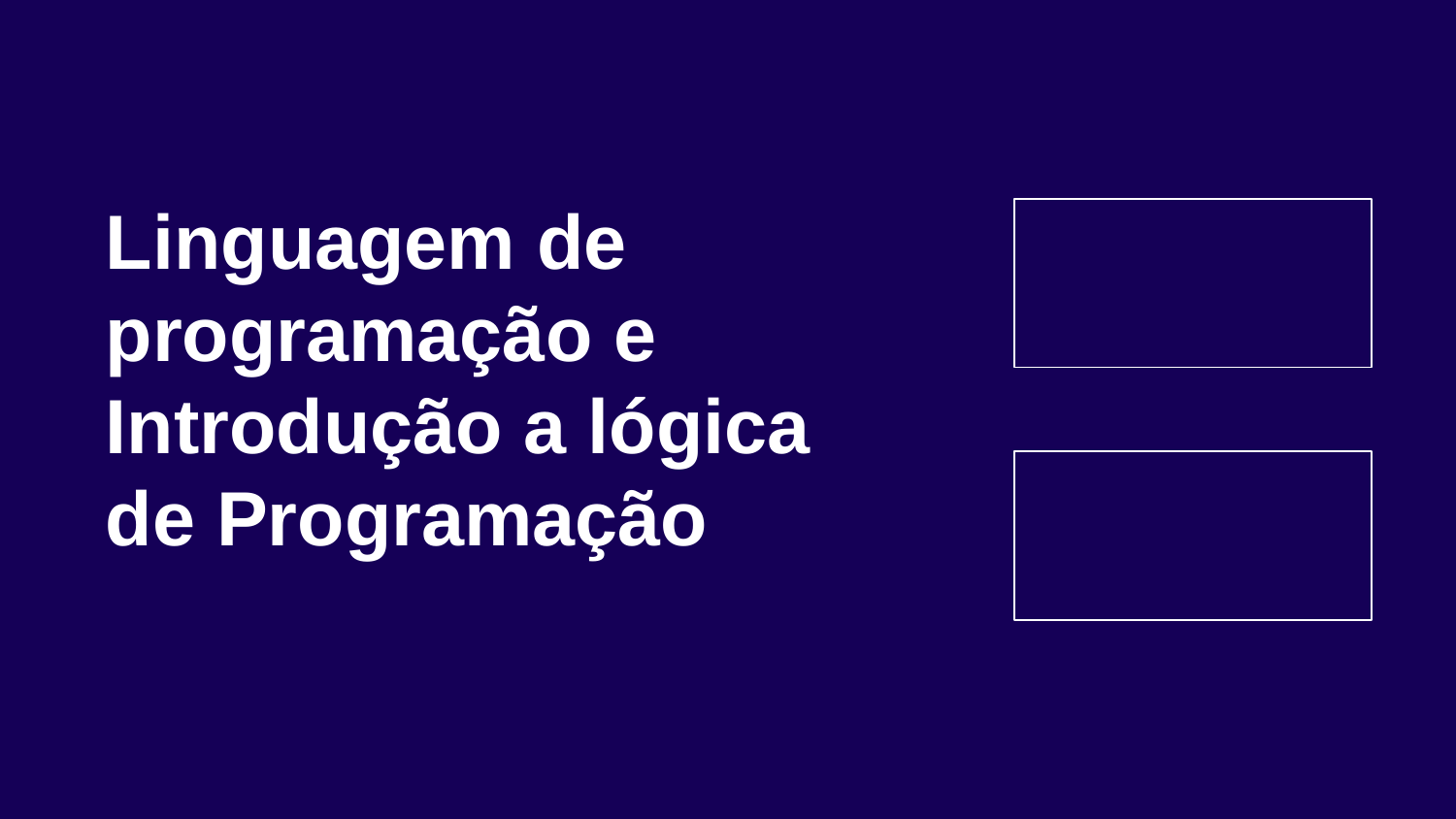

# Linguagem de programação e Introdução a lógica de Programação